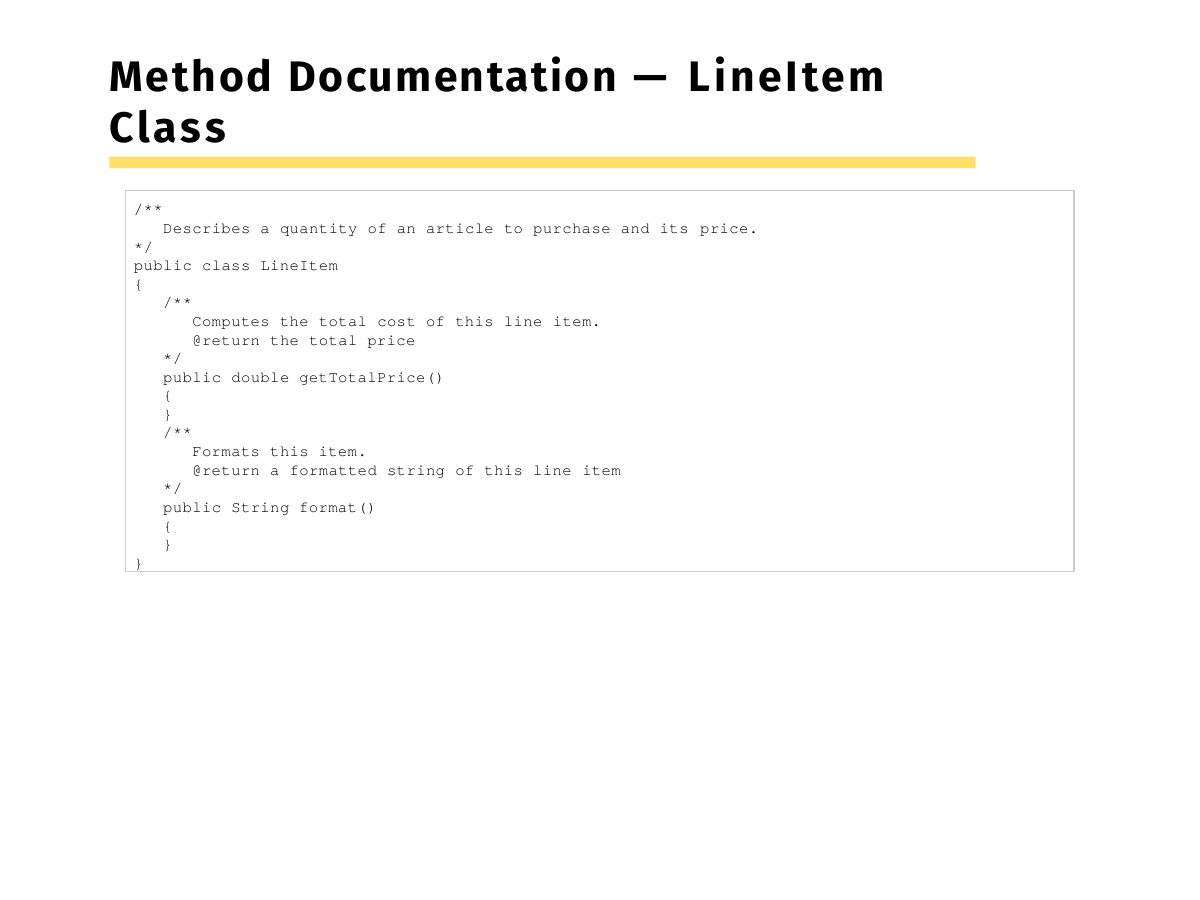

# Method Documentation — LineItem
Class

/**
Describes a quantity of an article to purchase and its price.
*/
public class LineItem
{
/**
Computes the total cost of this line item.
@return the total price
*/
public double getTotalPrice()
{
}
/**
Formats this item.
@return a formatted string of this line item
*/
public String format()
{
}
}